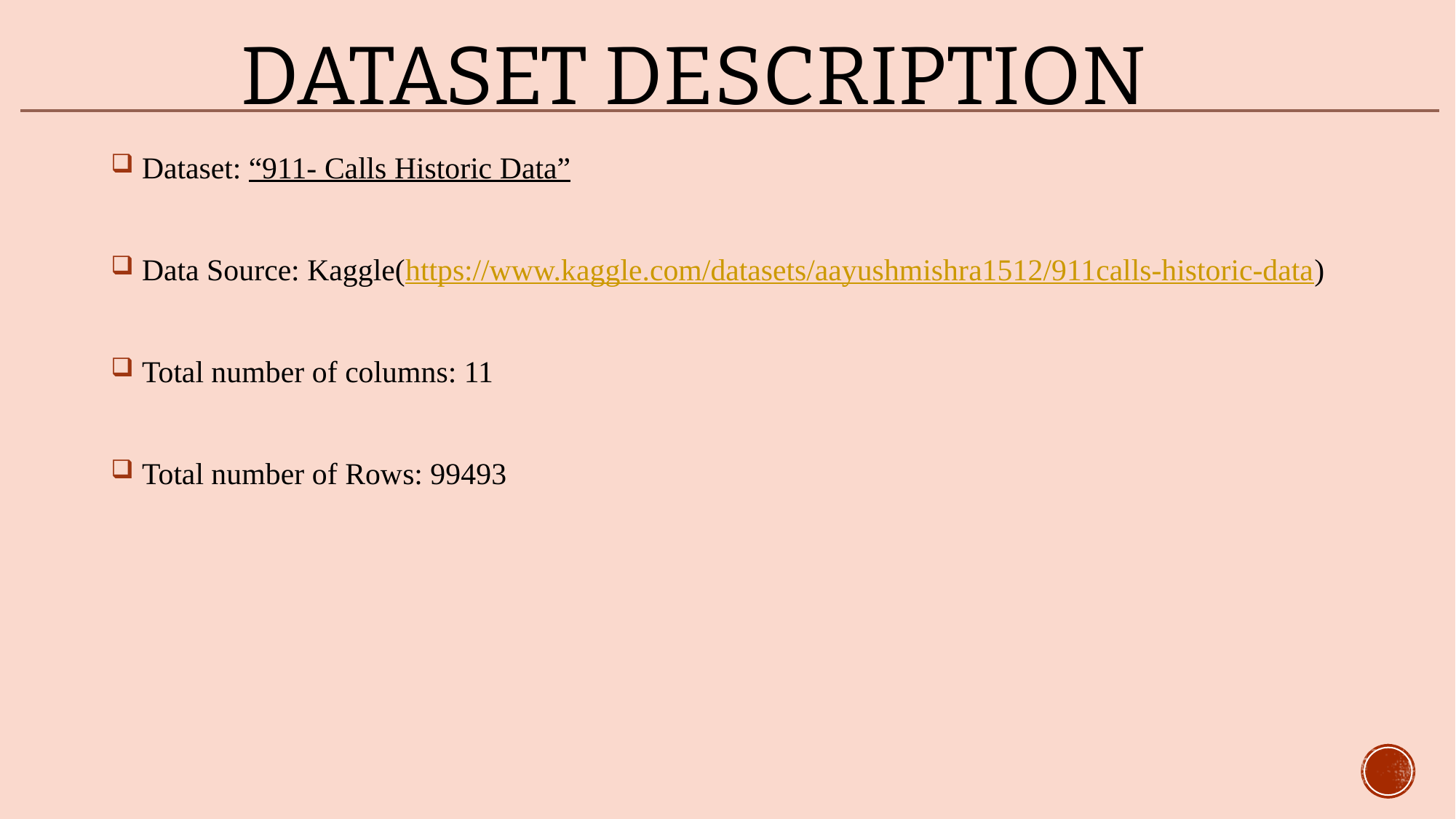

# Dataset Description
 Dataset: “911- Calls Historic Data”

 Data Source: Kaggle(https://www.kaggle.com/datasets/aayushmishra1512/911calls-historic-data)

 Total number of columns: 11

 Total number of Rows: 99493